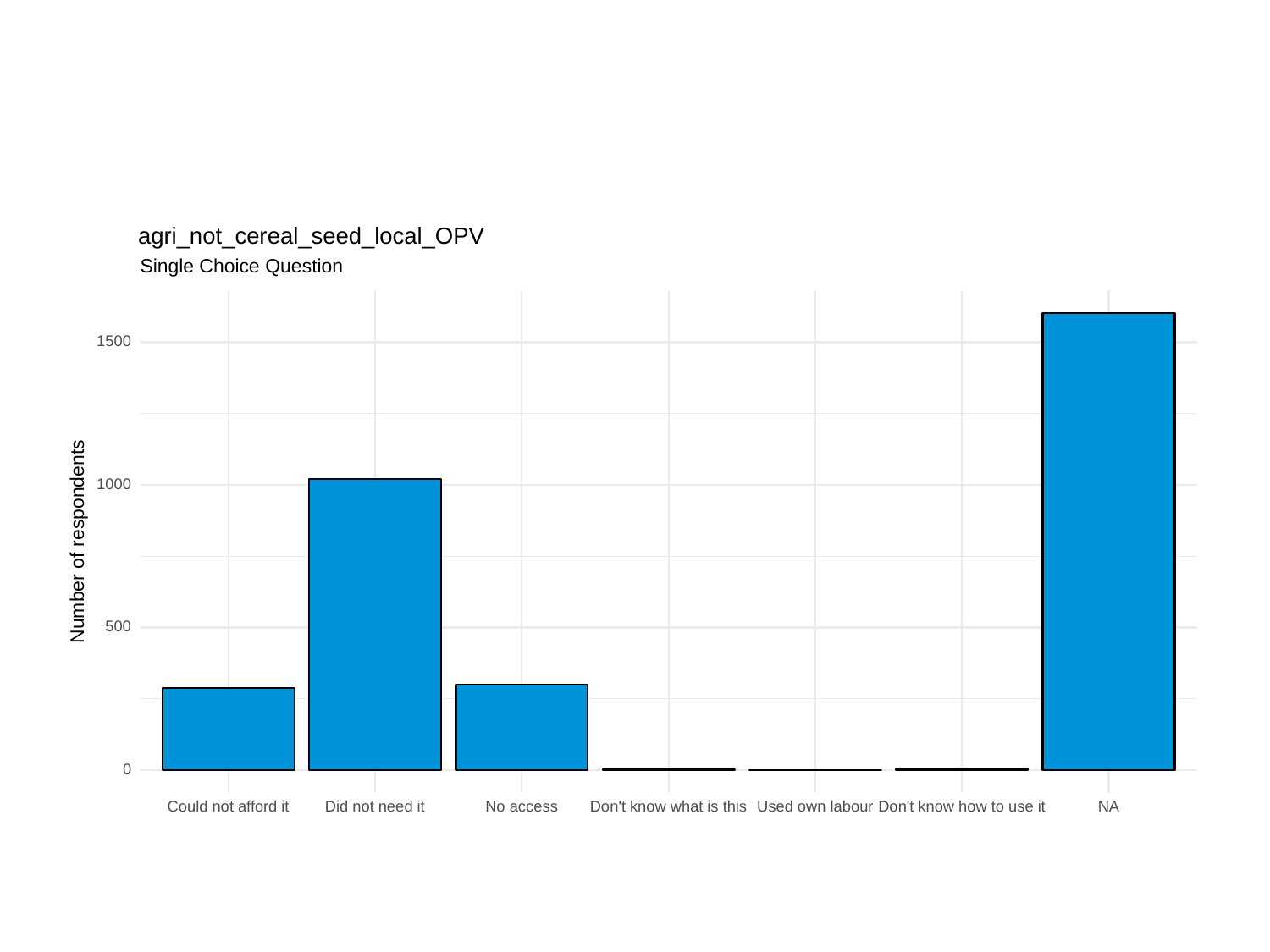

agri_not_cereal_seed_local_OPV
Single Choice Question

1500

1000

Number of respondents

500

0

Could not afford it
Did not need it
No access
Don't know what is this
Used own labour
Don't know how to use it
NA